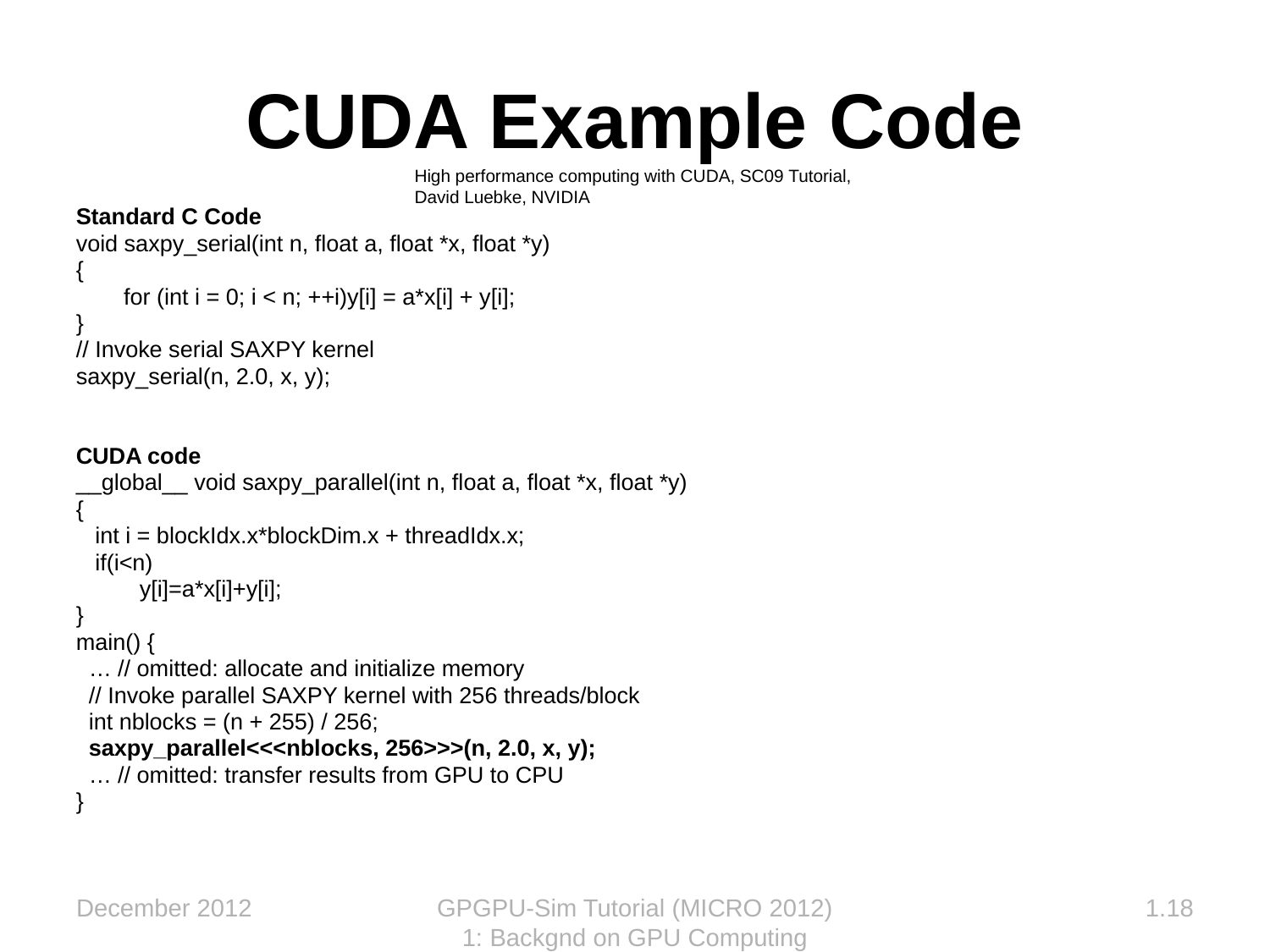

# CUDA Example Code
High performance computing with CUDA, SC09 Tutorial, David Luebke, NVIDIA
Standard C Code
void saxpy_serial(int n, float a, float *x, float *y)
{
	for (int i = 0; i < n; ++i)y[i] = a*x[i] + y[i];
}
// Invoke serial SAXPY kernel
saxpy_serial(n, 2.0, x, y);

CUDA code
__global__ void saxpy_parallel(int n, float a, float *x, float *y)
{
   int i = blockIdx.x*blockDim.x + threadIdx.x;
   if(i<n)
          y[i]=a*x[i]+y[i];
}
main() {
  … // omitted: allocate and initialize memory
  // Invoke parallel SAXPY kernel with 256 threads/block
  int nblocks = (n + 255) / 256;
  saxpy_parallel<<<nblocks, 256>>>(n, 2.0, x, y);
  … // omitted: transfer results from GPU to CPU
}
December 2012
GPGPU-Sim Tutorial (MICRO 2012) 1: Backgnd on GPU Computing
1.18